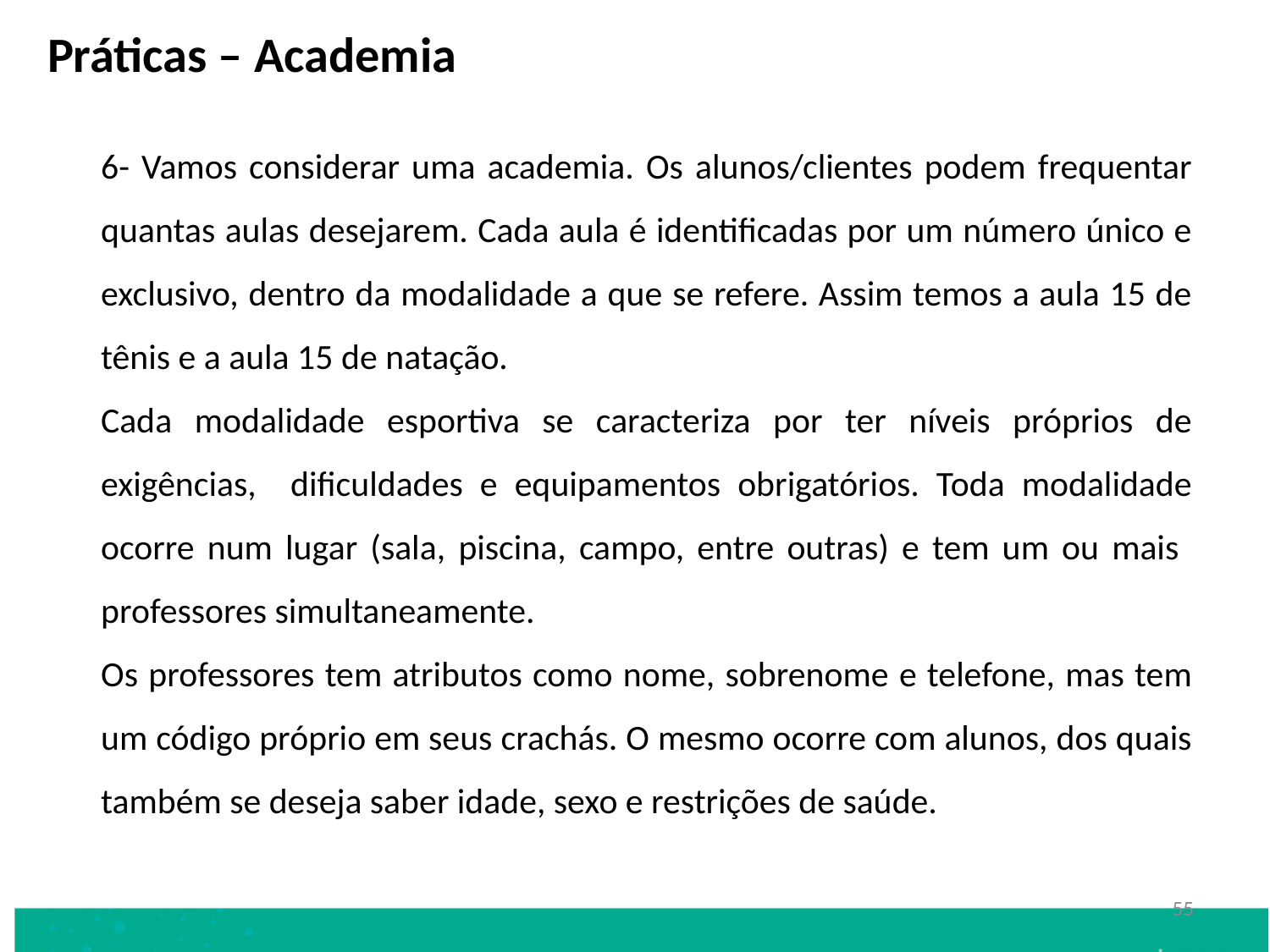

Práticas – Academia
6- Vamos considerar uma academia. Os alunos/clientes podem frequentar quantas aulas desejarem. Cada aula é identificadas por um número único e exclusivo, dentro da modalidade a que se refere. Assim temos a aula 15 de tênis e a aula 15 de natação.
Cada modalidade esportiva se caracteriza por ter níveis próprios de exigências,  dificuldades e equipamentos obrigatórios. Toda modalidade ocorre num lugar (sala, piscina, campo, entre outras) e tem um ou mais  professores simultaneamente.
Os professores tem atributos como nome, sobrenome e telefone, mas tem um código próprio em seus crachás. O mesmo ocorre com alunos, dos quais também se deseja saber idade, sexo e restrições de saúde.

55